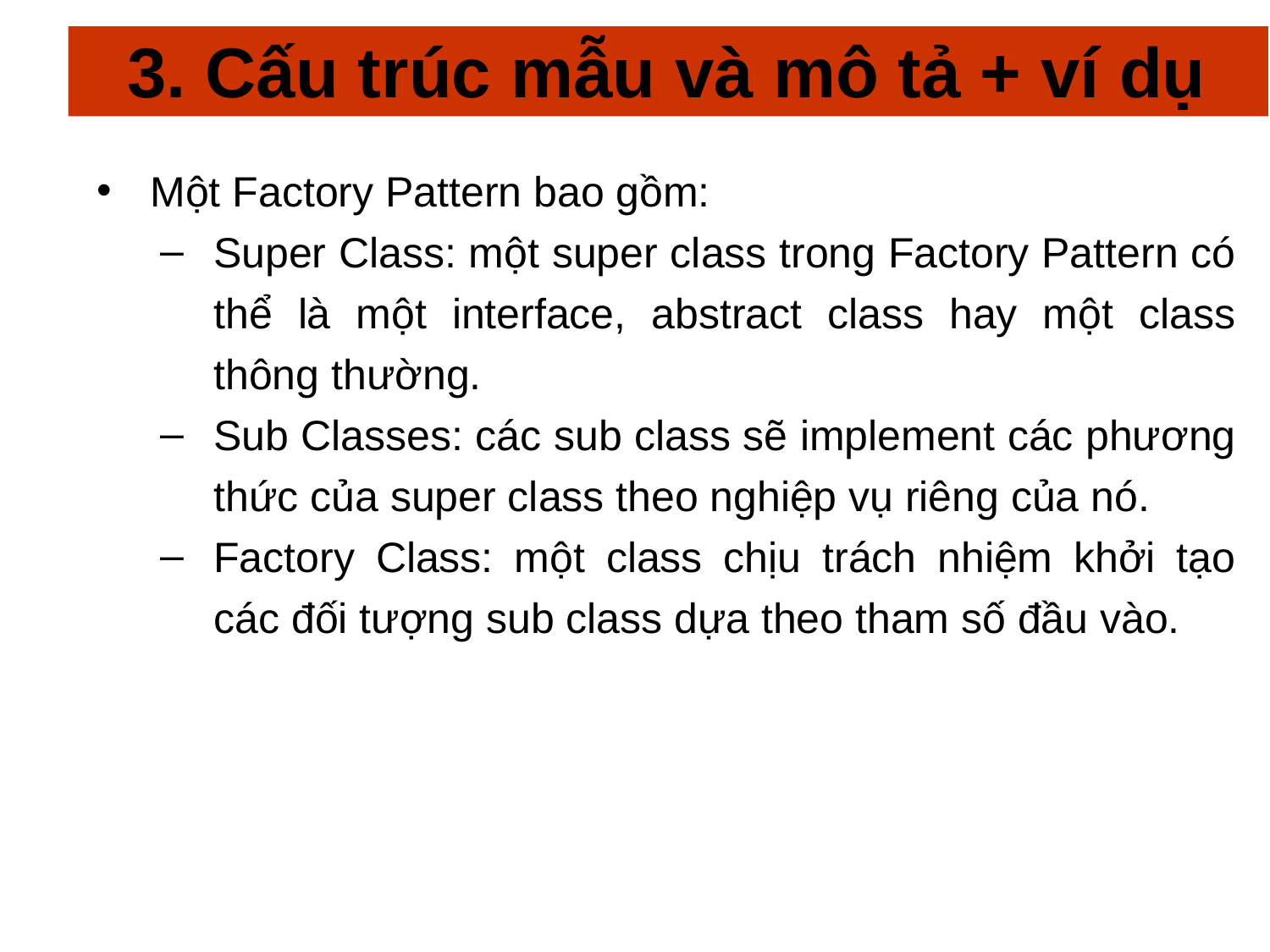

# 3. Cấu trúc mẫu và mô tả + ví dụ

Một Factory Pattern bao gồm:
Super Class: một super class trong Factory Pattern có thể là một interface, abstract class hay một class thông thường.
Sub Classes: các sub class sẽ implement các phương thức của super class theo nghiệp vụ riêng của nó.
Factory Class: một class chịu trách nhiệm khởi tạo các đối tượng sub class dựa theo tham số đầu vào.